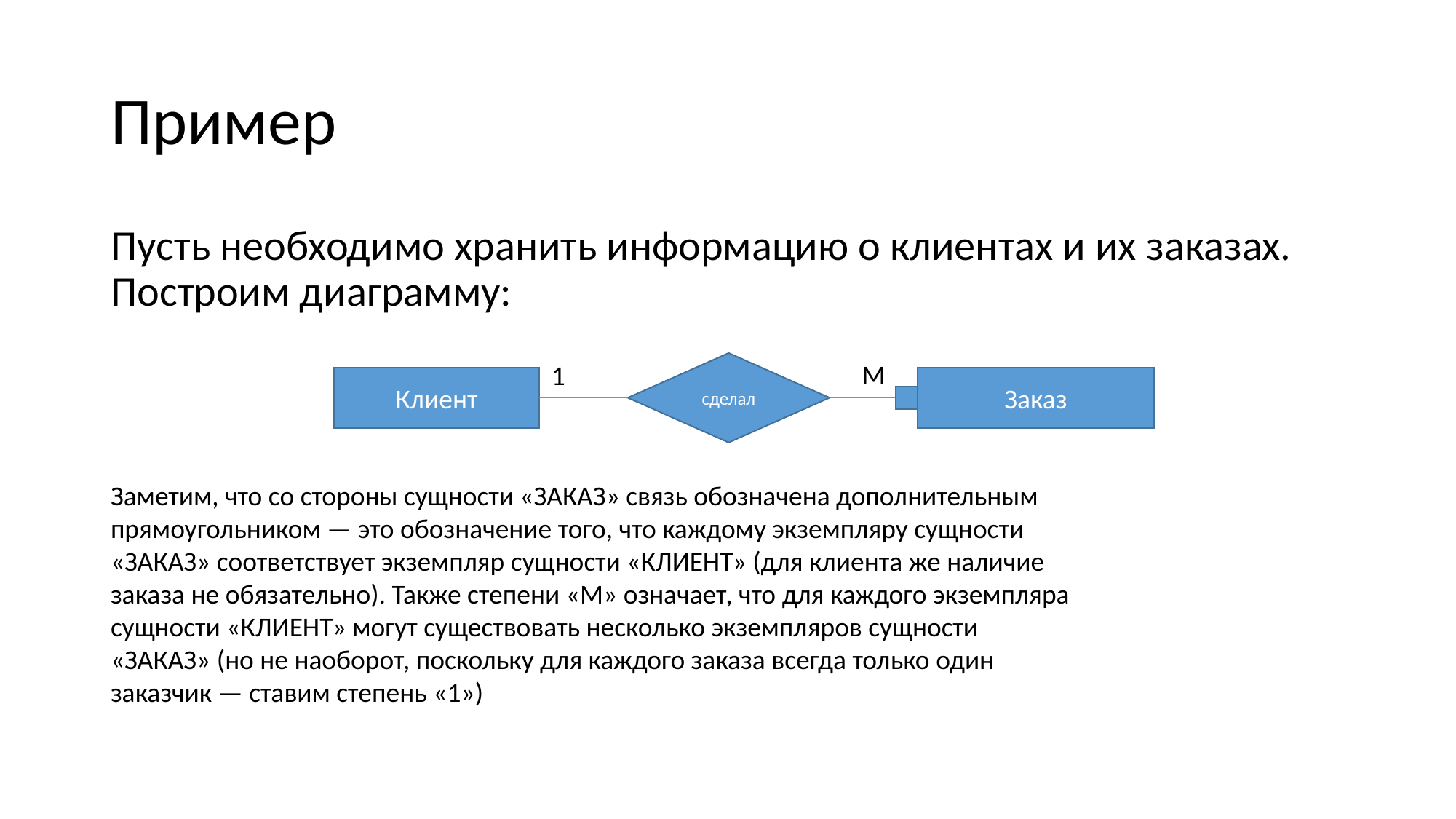

# Пример
Пусть необходимо хранить информацию о клиентах и их заказах. Построим диаграмму:
М
1
сделал
Клиент
Заказ

Заметим, что со стороны сущности «ЗАКАЗ» связь обозначена дополнительным прямоугольником — это обозначение того, что каждому экземпляру сущности «ЗАКАЗ» соответствует экземпляр сущности «КЛИЕНТ» (для клиента же наличие заказа не обязательно). Также степени «М» означает, что для каждого экземпляра сущности «КЛИЕНТ» могут существовать несколько экземпляров сущности «ЗАКАЗ» (но не наоборот, поскольку для каждого заказа всегда только один заказчик — ставим степень «1»)